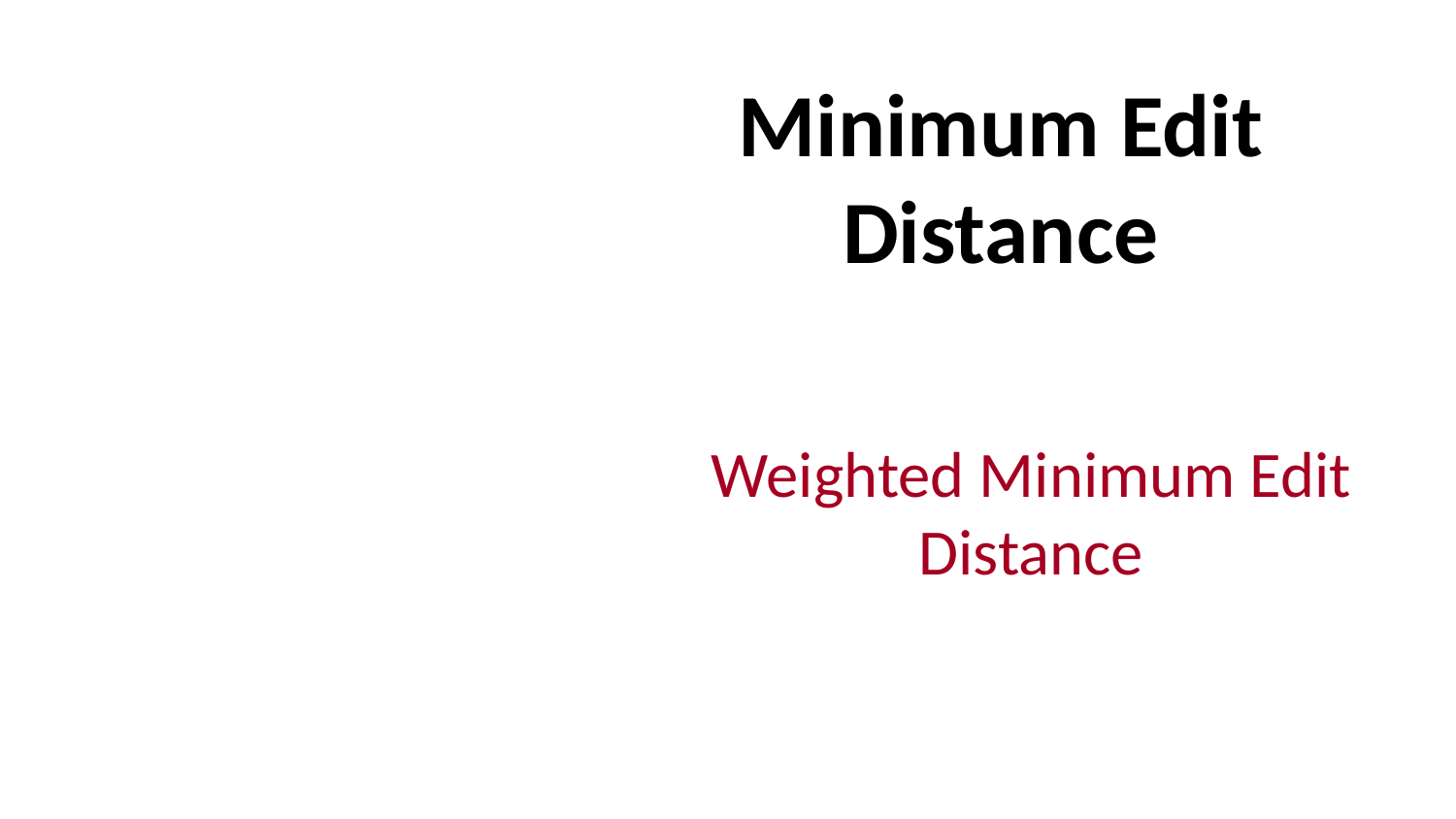

Minimum Edit Distance

Weighted Minimum Edit Distance